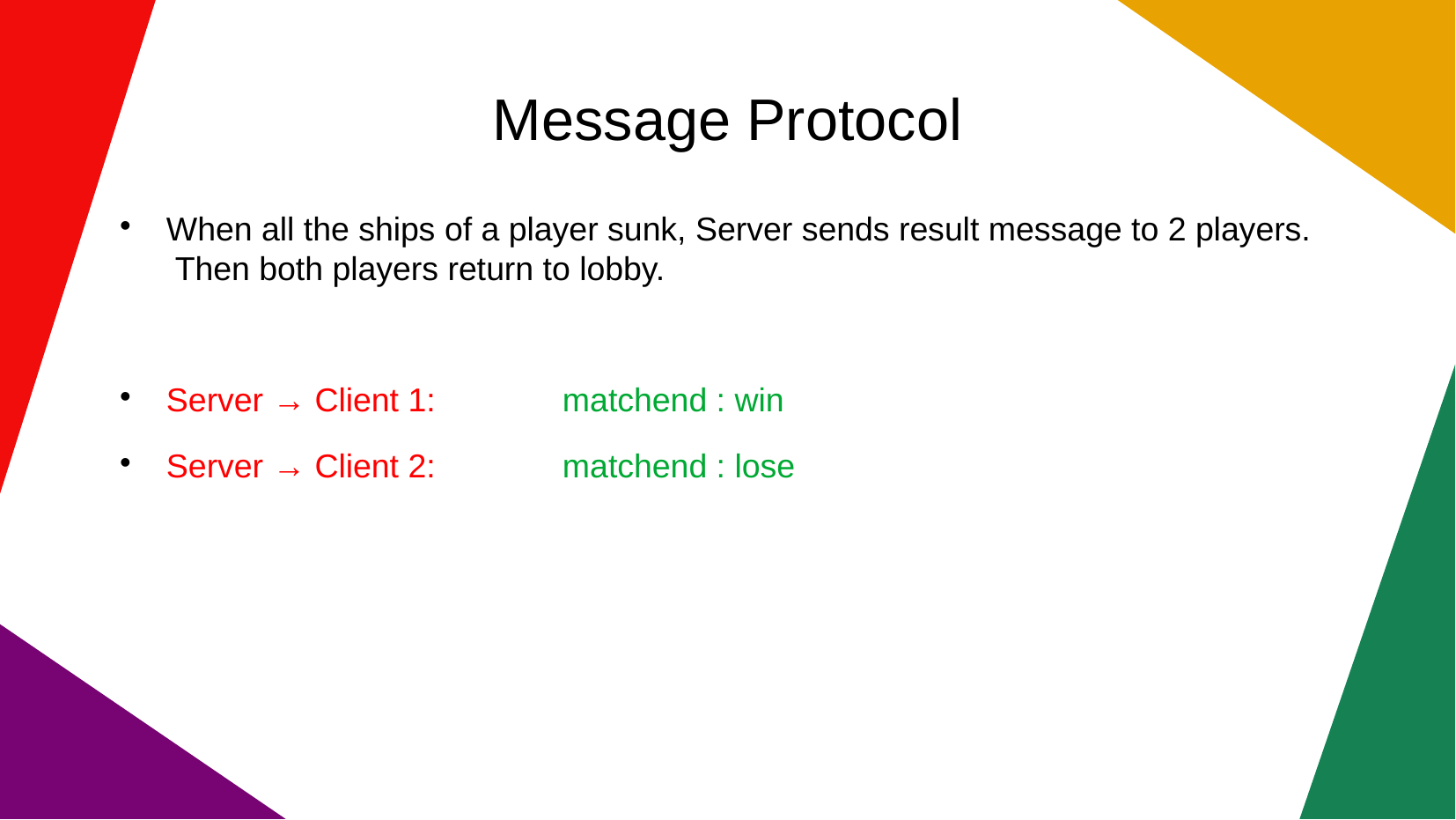

Message Protocol
When all the ships of a player sunk, Server sends result message to 2 players.  Then both players return to lobby.

Server → Client 1: 	matchend : win
Server → Client 2: 	matchend : lose